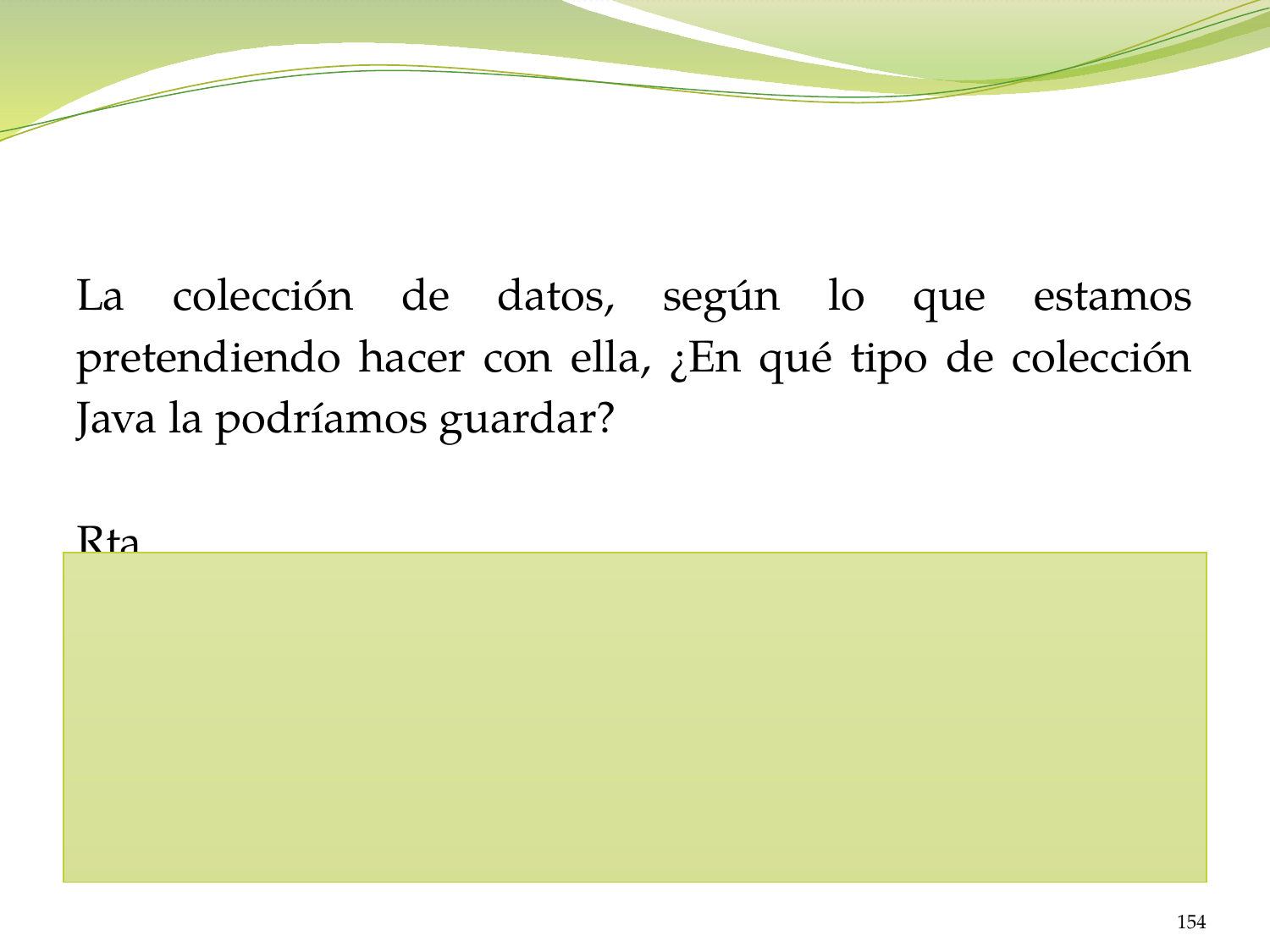

La colección de datos, según lo que estamos pretendiendo hacer con ella, ¿En qué tipo de colección Java la podríamos guardar?

Rta
Solo quiero hacer búsqueda puntual!

Si estuviéramos seguros que los rowid son consecutivos podría ser un arreglo
De no estar seguros, podría ser un Hashing.

154